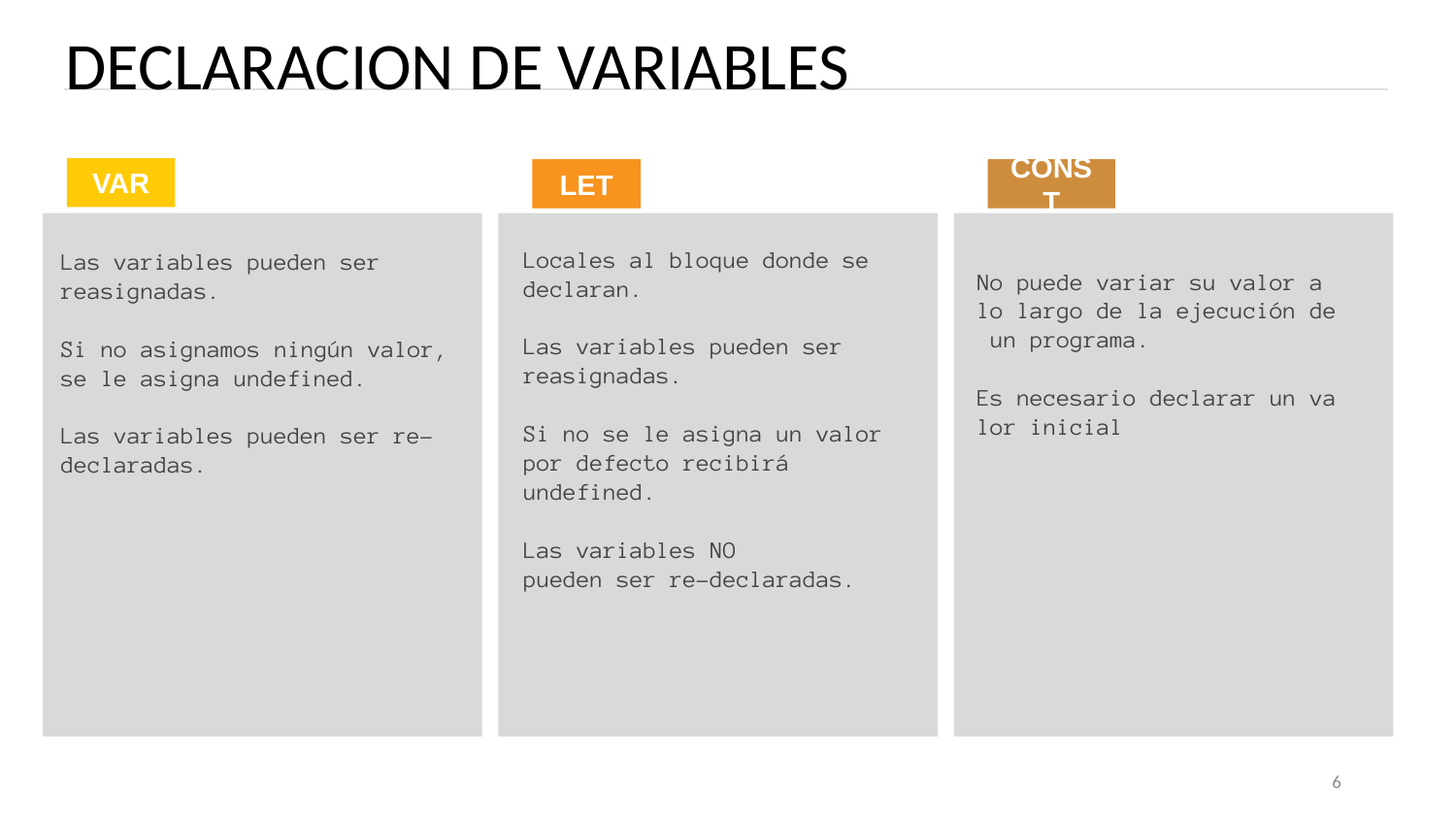

# DECLARACION DE VARIABLES

VAR
LET
CONST

Locales al bloque donde se declaran.

Las variables pueden ser reasignadas.

Si no se le asigna un valor por defecto recibirá undefined.

Las variables NO pueden ser re-declaradas.

Las variables pueden ser reasignadas.

Si no asignamos ningún valor, se le asigna undefined.

Las variables pueden ser re-declaradas.

No puede variar su valor a lo largo de la ejecución de un programa.

Es necesario declarar un valor inicial

6